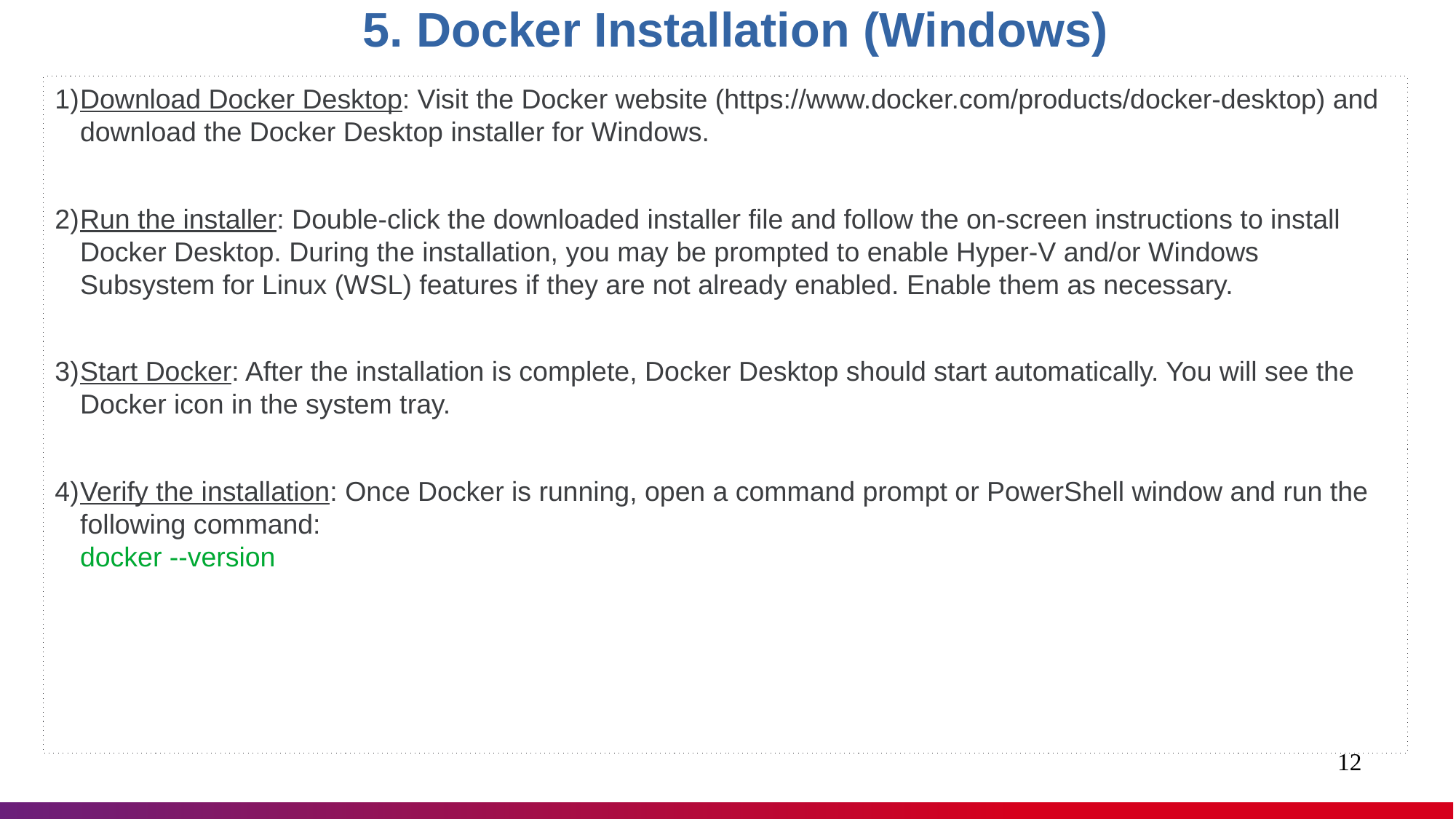

5. Docker Installation (Windows)
Download Docker Desktop: Visit the Docker website (https://www.docker.com/products/docker-desktop) and download the Docker Desktop installer for Windows.
Run the installer: Double-click the downloaded installer file and follow the on-screen instructions to install Docker Desktop. During the installation, you may be prompted to enable Hyper-V and/or Windows Subsystem for Linux (WSL) features if they are not already enabled. Enable them as necessary.
Start Docker: After the installation is complete, Docker Desktop should start automatically. You will see the Docker icon in the system tray.
Verify the installation: Once Docker is running, open a command prompt or PowerShell window and run the following command:
docker --version
12